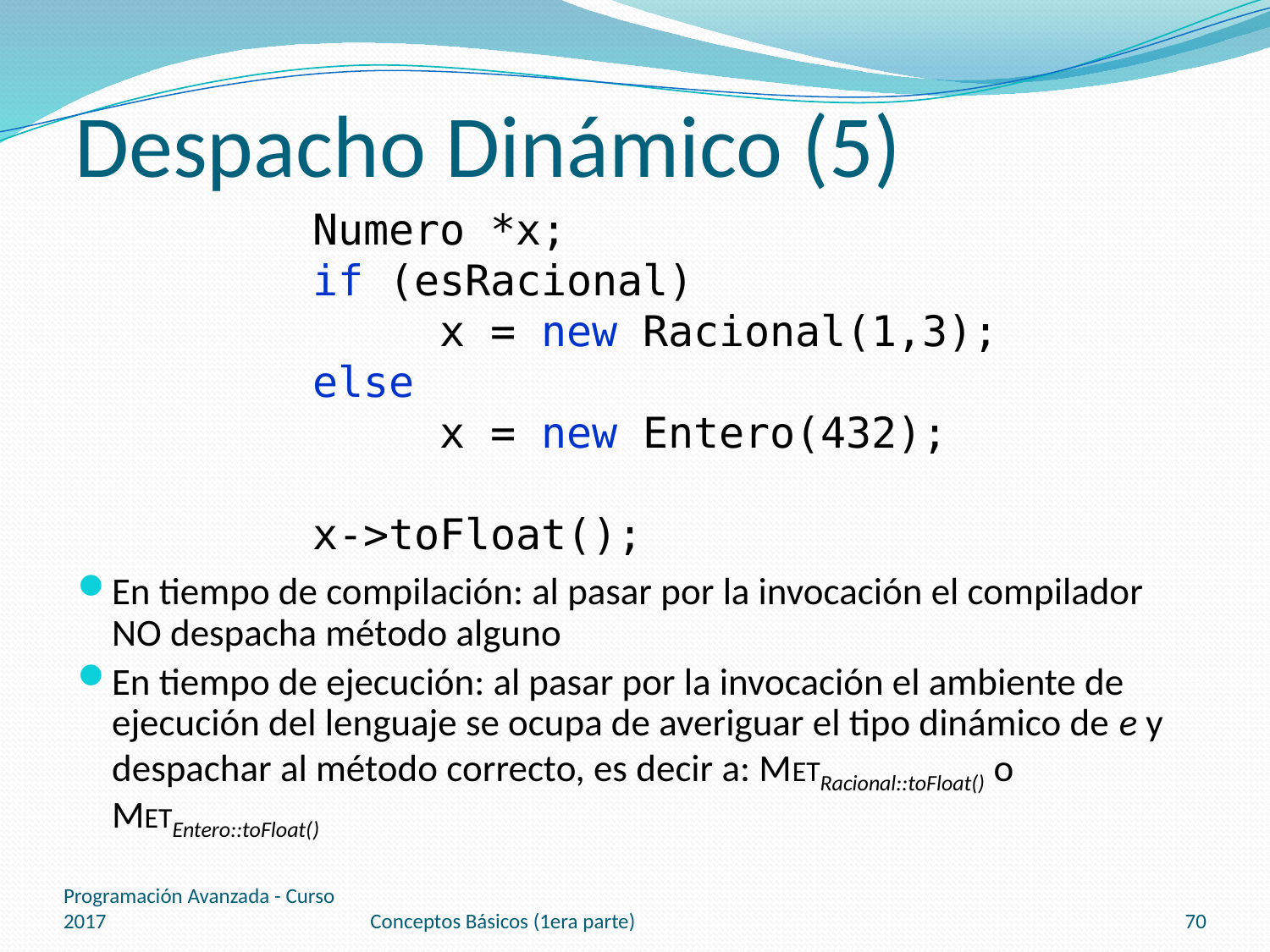

# Despacho Dinámico (5)
Numero *x;
if (esRacional)
	x = new Racional(1,3);
else
	x = new Entero(432);

x->toFloat();
En tiempo de compilación: al pasar por la invocación el compilador NO despacha método alguno
En tiempo de ejecución: al pasar por la invocación el ambiente de ejecución del lenguaje se ocupa de averiguar el tipo dinámico de e y despachar al método correcto, es decir a: METRacional::toFloat() o METEntero::toFloat()
Programación Avanzada - Curso 2017
Conceptos Básicos (1era parte)
70